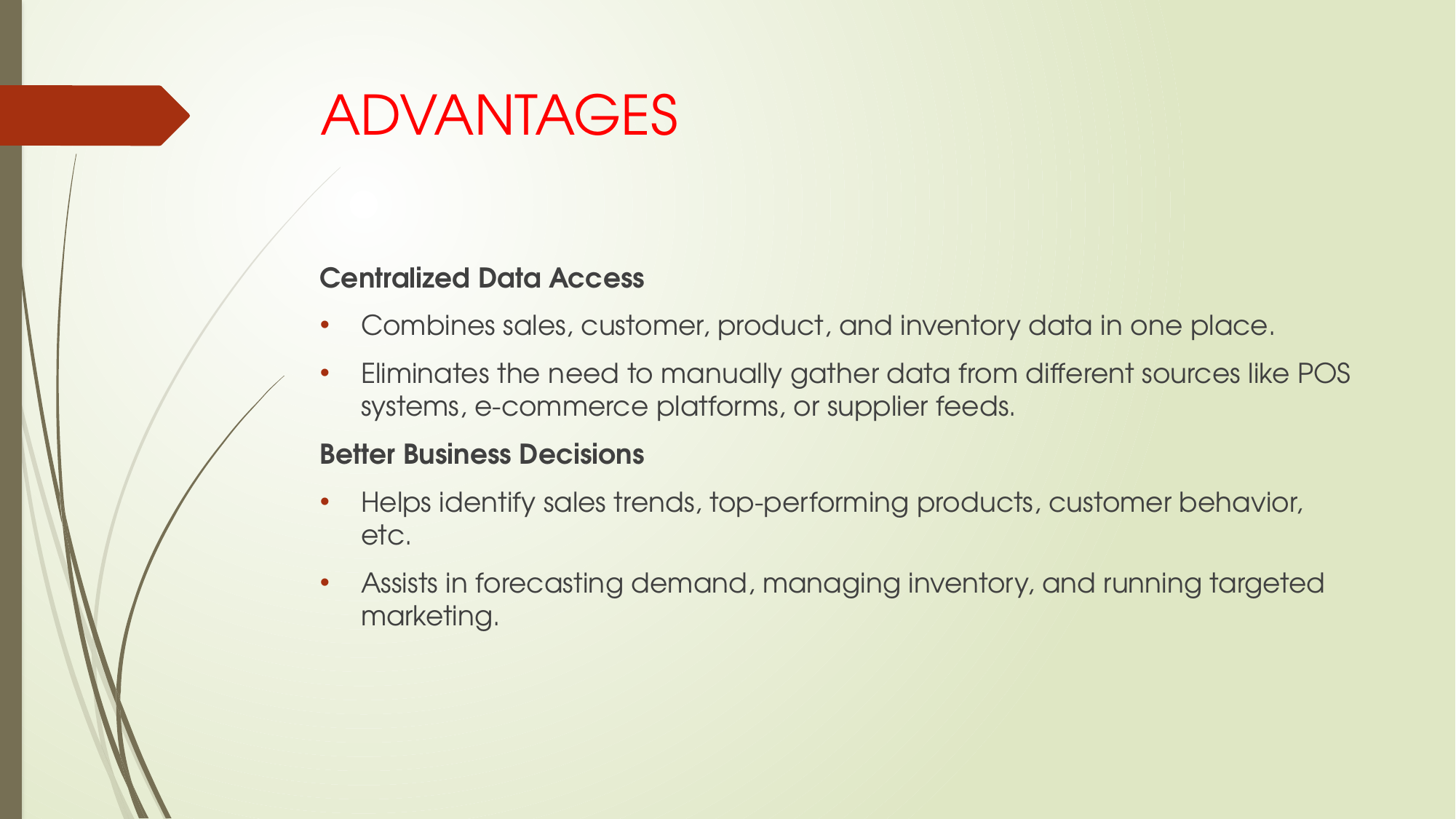

# ADVANTAGES
Centralized Data Access
Combines sales, customer, product, and inventory data in one place.
Eliminates the need to manually gather data from different sources like POS systems, e-commerce platforms, or supplier feeds.
Better Business Decisions
Helps identify sales trends, top-performing products, customer behavior, etc.
Assists in forecasting demand, managing inventory, and running targeted marketing.